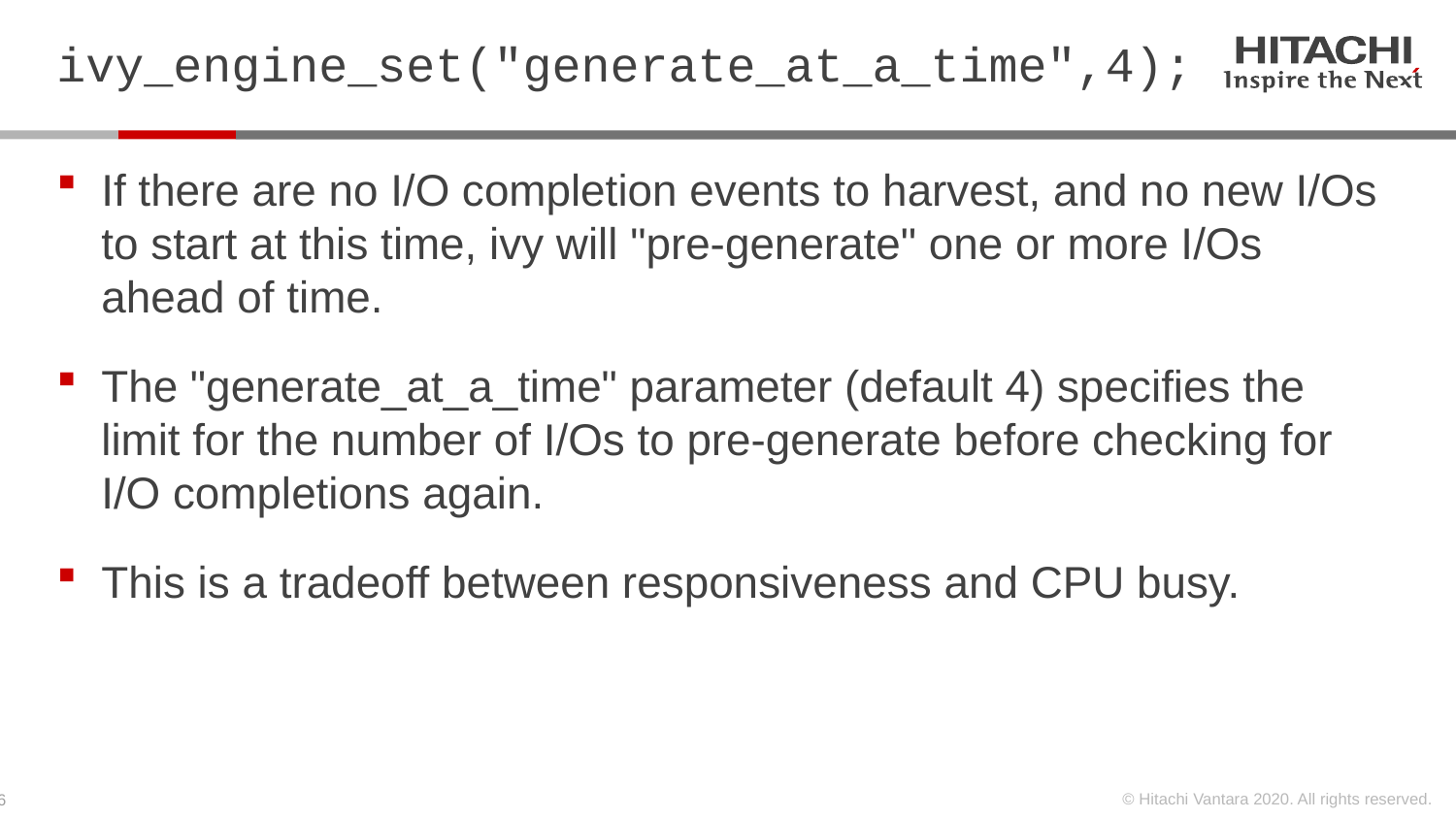

# ivy_engine_set("generate_at_a_time",4);
If there are no I/O completion events to harvest, and no new I/Os to start at this time, ivy will "pre-generate" one or more I/Os ahead of time.
The "generate_at_a_time" parameter (default 4) specifies the limit for the number of I/Os to pre-generate before checking for I/O completions again.
This is a tradeoff between responsiveness and CPU busy.